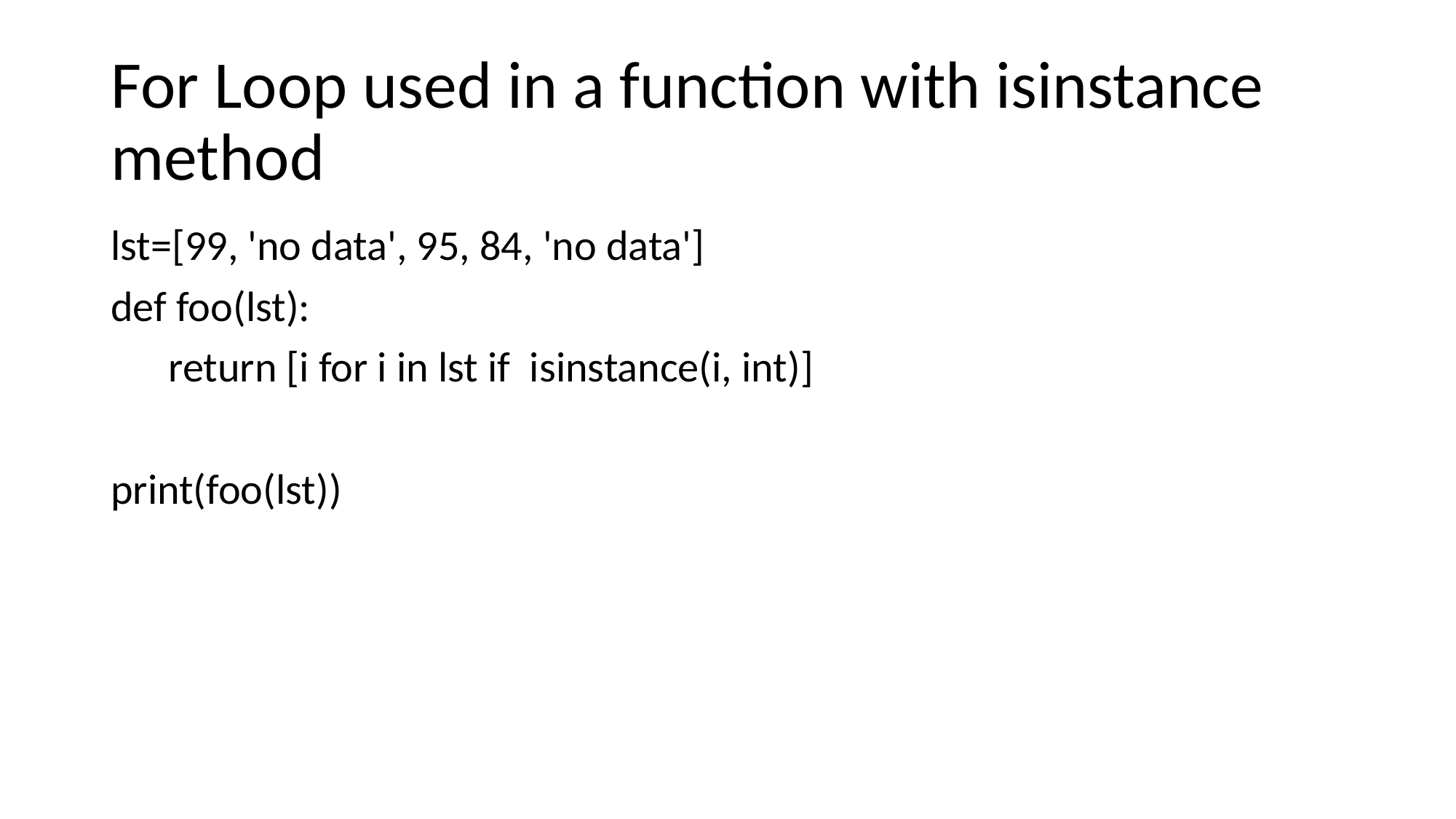

# For Loop used in a function with isinstance method
lst=[99, 'no data', 95, 84, 'no data']
def foo(lst):
      return [i for i in lst if  isinstance(i, int)]

print(foo(lst))